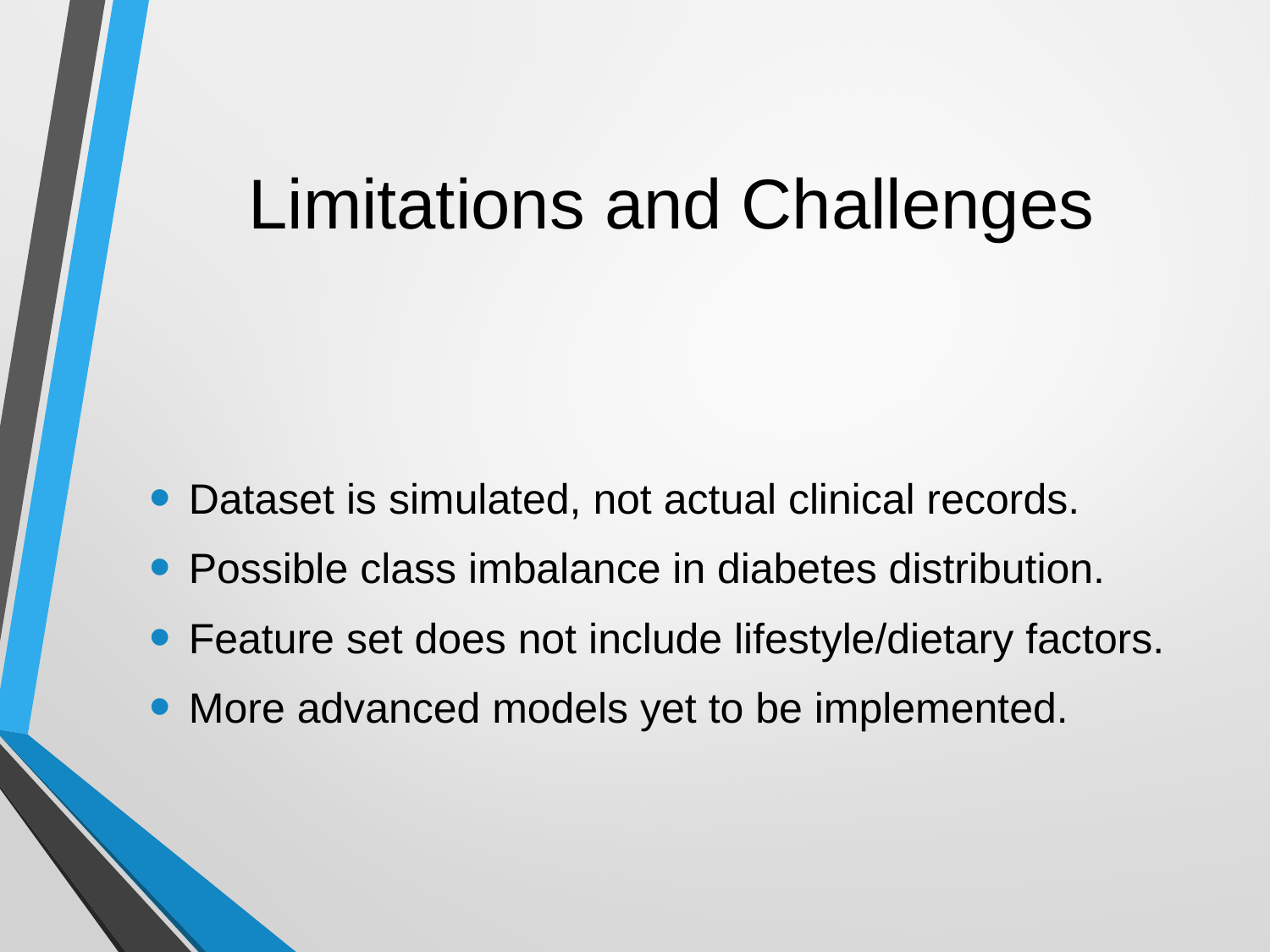

# Limitations and Challenges
Dataset is simulated, not actual clinical records.
Possible class imbalance in diabetes distribution.
Feature set does not include lifestyle/dietary factors.
More advanced models yet to be implemented.